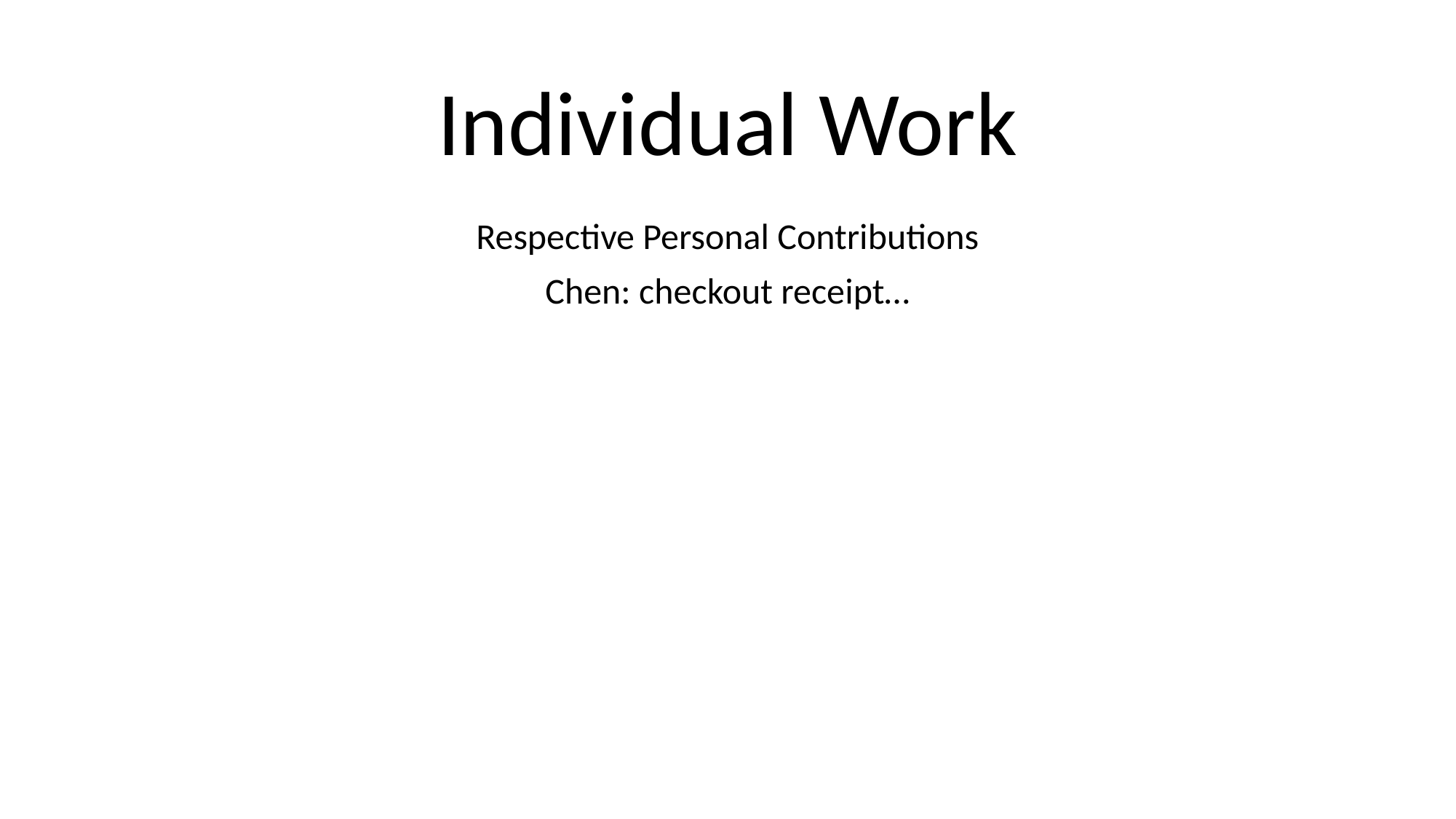

# Individual Work
Respective Personal Contributions
Chen: checkout receipt…